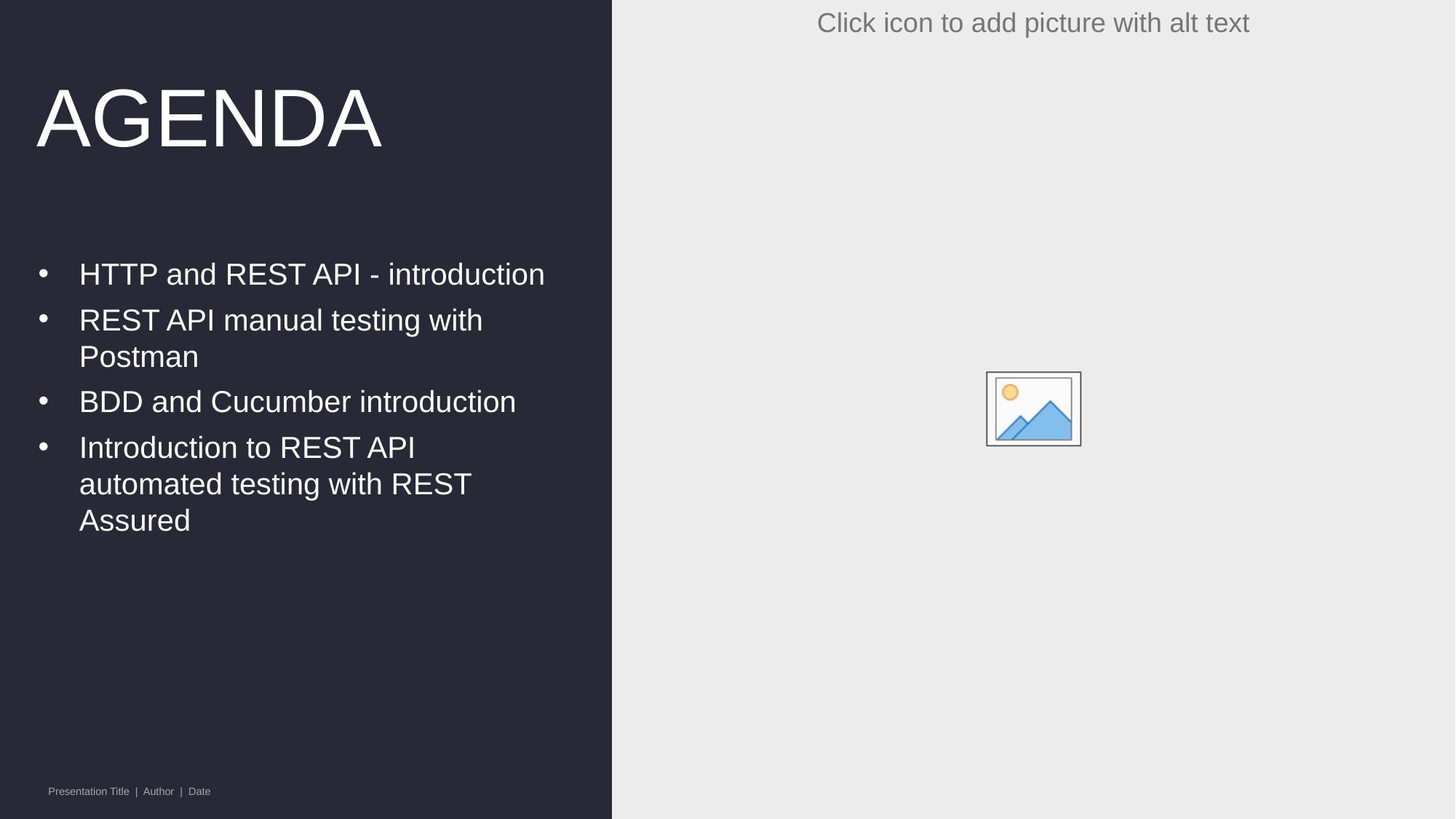

# AGENDA
HTTP and REST API - introduction
REST API manual testing with Postman
BDD and Cucumber introduction
Introduction to REST API automated testing with REST Assured